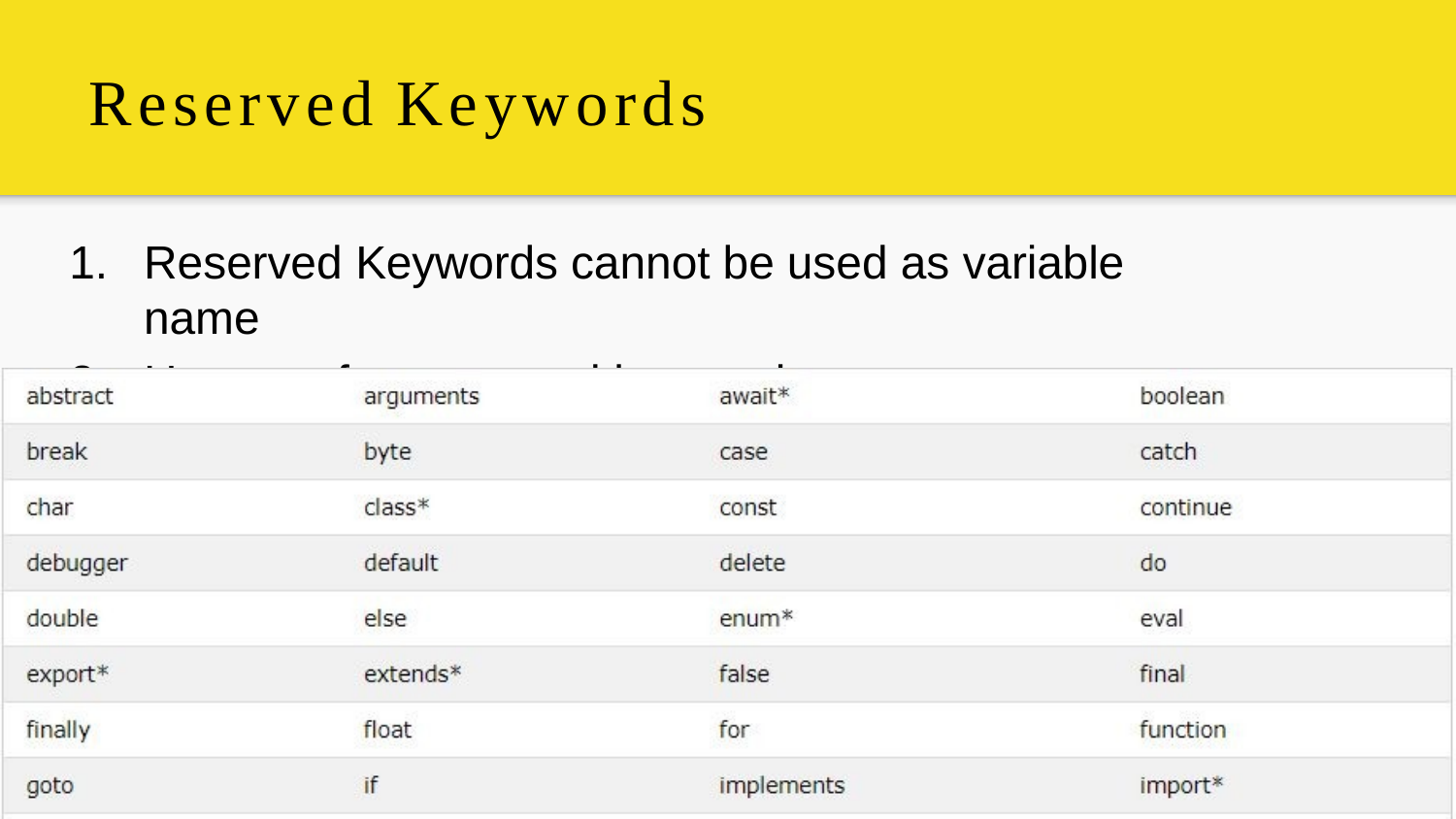

# Reserved Keywords

Reserved Keywords cannot be used as variable name
Here are few reserved keywords